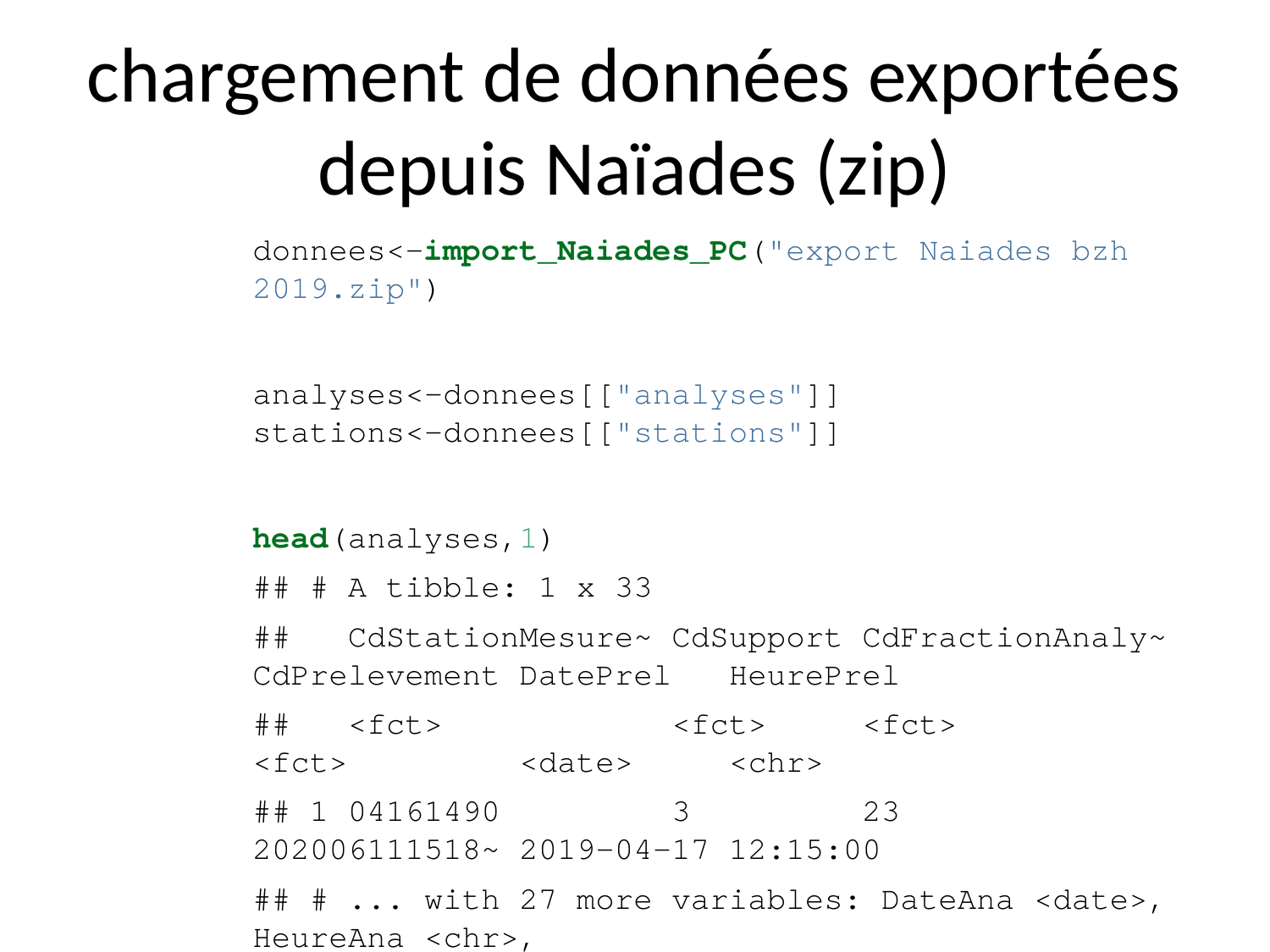

# chargement de données exportées depuis Naïades (zip)
donnees<-import_Naiades_PC("export Naiades bzh 2019.zip")
analyses<-donnees[["analyses"]]
stations<-donnees[["stations"]]
head(analyses,1)
## # A tibble: 1 x 33
##   CdStationMesure~ CdSupport CdFractionAnaly~ CdPrelevement DatePrel   HeurePrel
##   <fct>            <fct>     <fct>            <fct>         <date>     <chr>
## 1 04161490         3         23               202006111518~ 2019-04-17 12:15:00
## # ... with 27 more variables: DateAna <date>, HeureAna <chr>,
## #   CdParametre <fct>, RsAna <dbl>, CdUniteMesure <fct>, CdRqAna <fct>,
## #   CdInsituAna <fct>, ProfondeurPrel <dbl>, CdDifficulteAna <fct>,
## #   LdAna <dbl>, LqAna <dbl>, LsAna <dbl>, IncertAna <chr>,
## #   CdMetFractionnement <fct>, CdMethode <fct>, RdtExtraction <chr>,
## #   CdMethodeExtraction <fct>, CdAccreAna <fct>, AgreAna <lgl>,
## #   CdStatutAna <fct>, CdQualAna <fct>, CommentairesAna <chr>,
## #   ComResultatAna <chr>, CdRdd <fct>, CdProducteur <fct>, CdPreleveur <fct>,
## #   CdLaboratoire <fct>